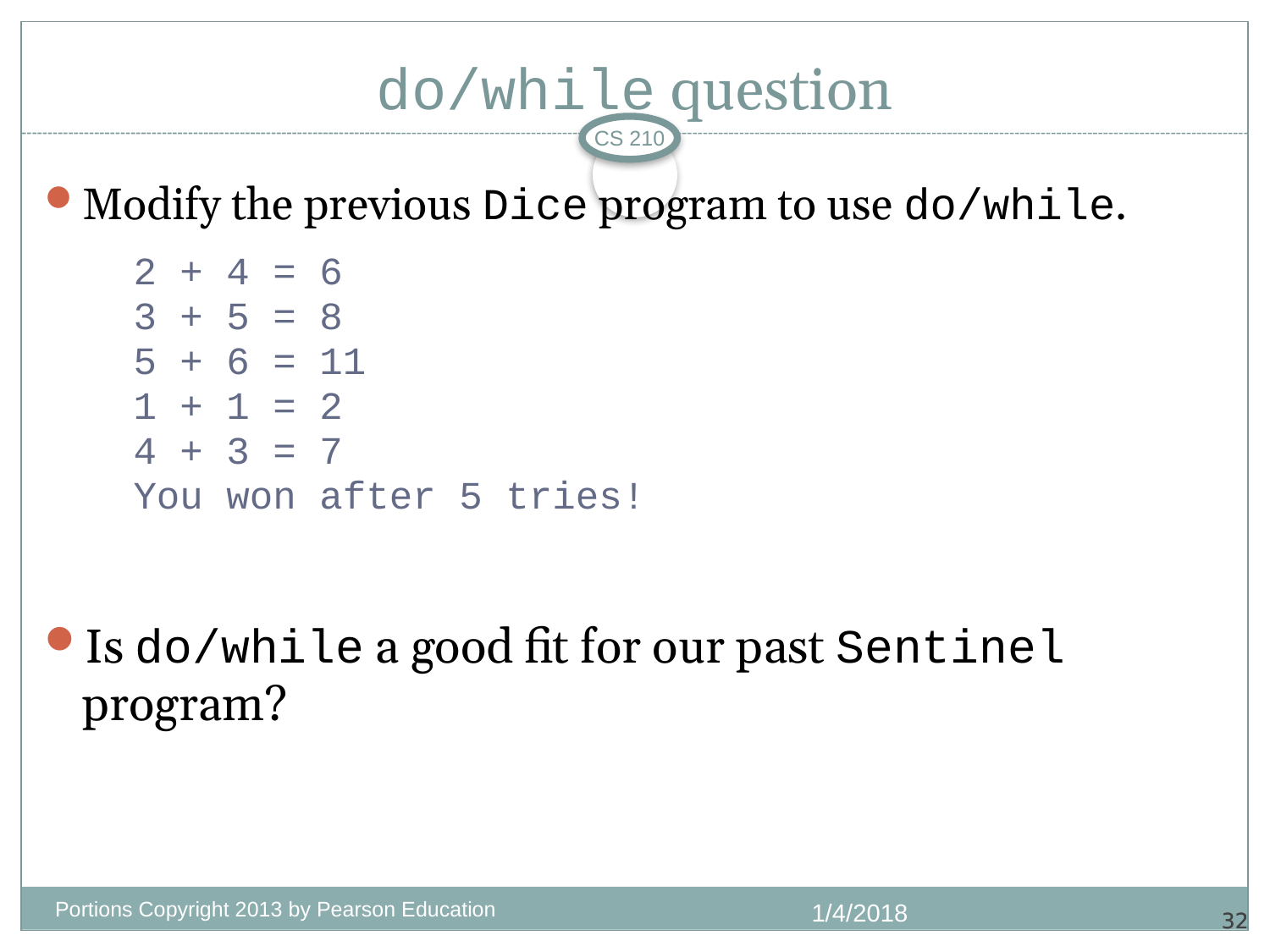

# do/while question
CS 210
Modify the previous Dice program to use do/while.

	2 + 4 = 6
	3 + 5 = 8
	5 + 6 = 11
	1 + 1 = 2
	4 + 3 = 7
	You won after 5 tries!

Is do/while a good fit for our past Sentinel program?
Portions Copyright 2013 by Pearson Education
1/4/2018